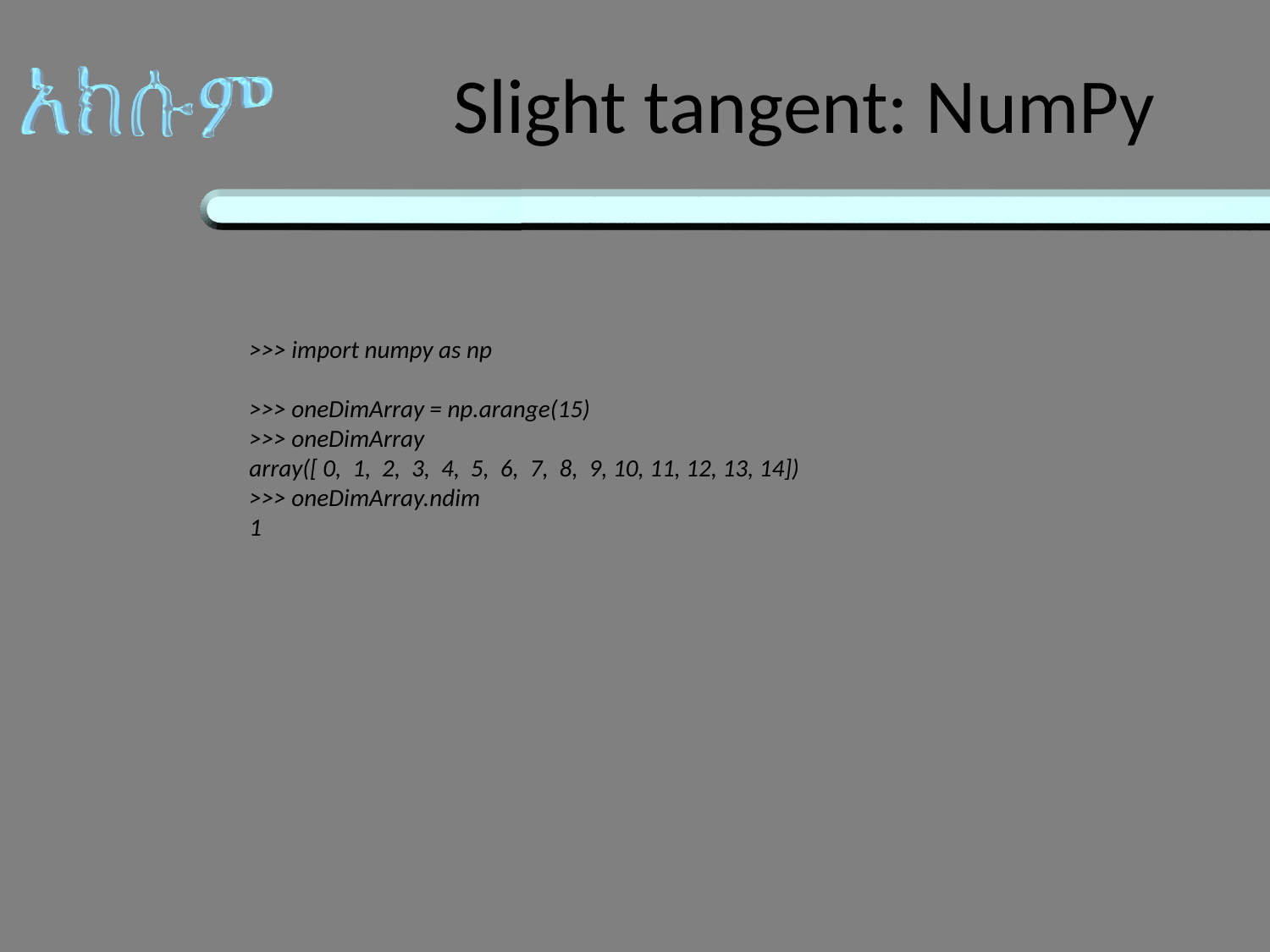

# Slight tangent: NumPy
>>> import numpy as np

>>> oneDimArray = np.arange(15)
>>> oneDimArray
array([ 0,  1,  2,  3,  4,  5,  6,  7,  8,  9, 10, 11, 12, 13, 14])
>>> oneDimArray.ndim
1